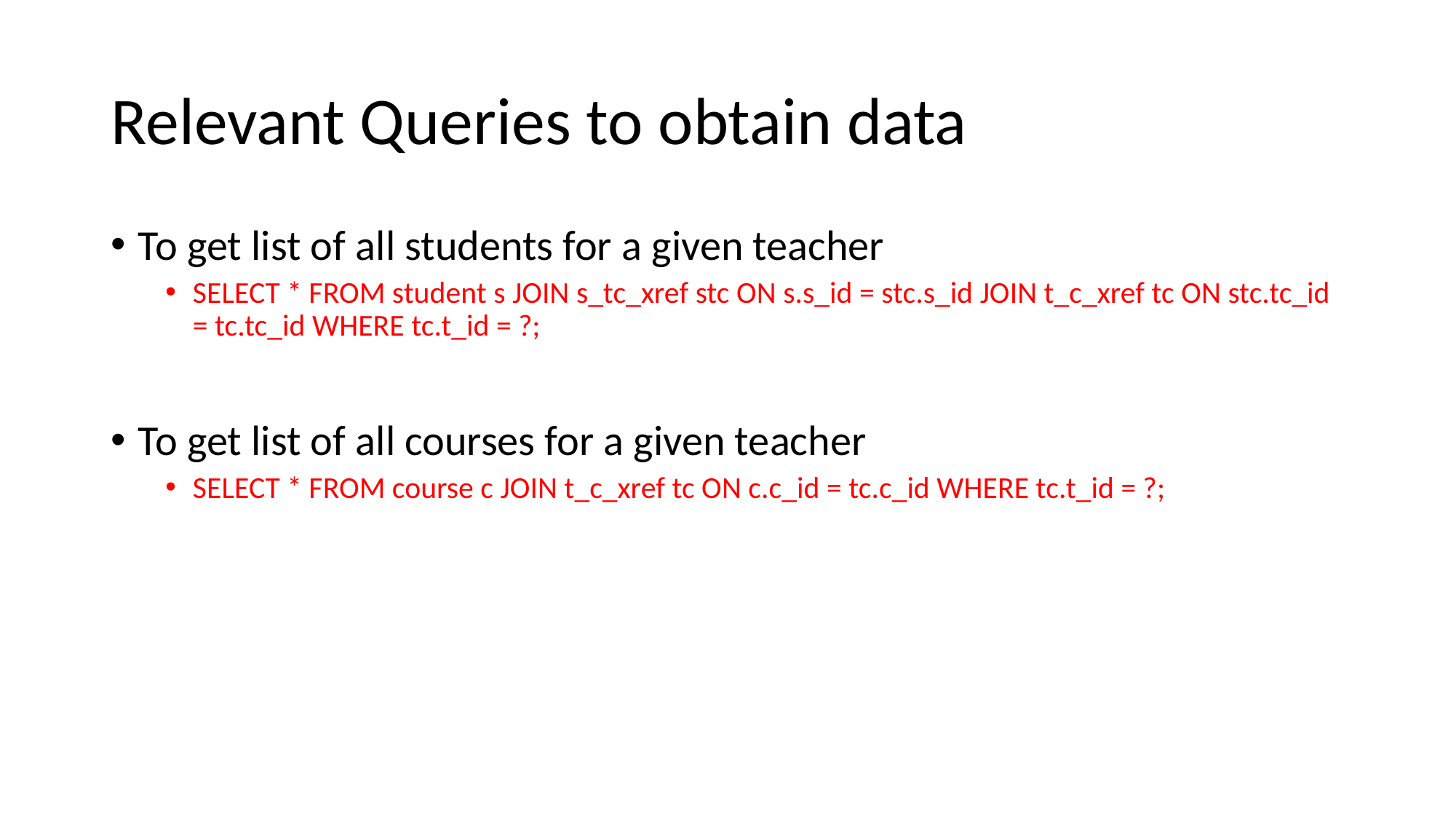

# Relevant Queries to obtain data
To get list of all students for a given teacher
SELECT * FROM student s JOIN s_tc_xref stc ON s.s_id = stc.s_id JOIN t_c_xref tc ON stc.tc_id = tc.tc_id WHERE tc.t_id = ?;

To get list of all courses for a given teacher
SELECT * FROM course c JOIN t_c_xref tc ON c.c_id = tc.c_id WHERE tc.t_id = ?;